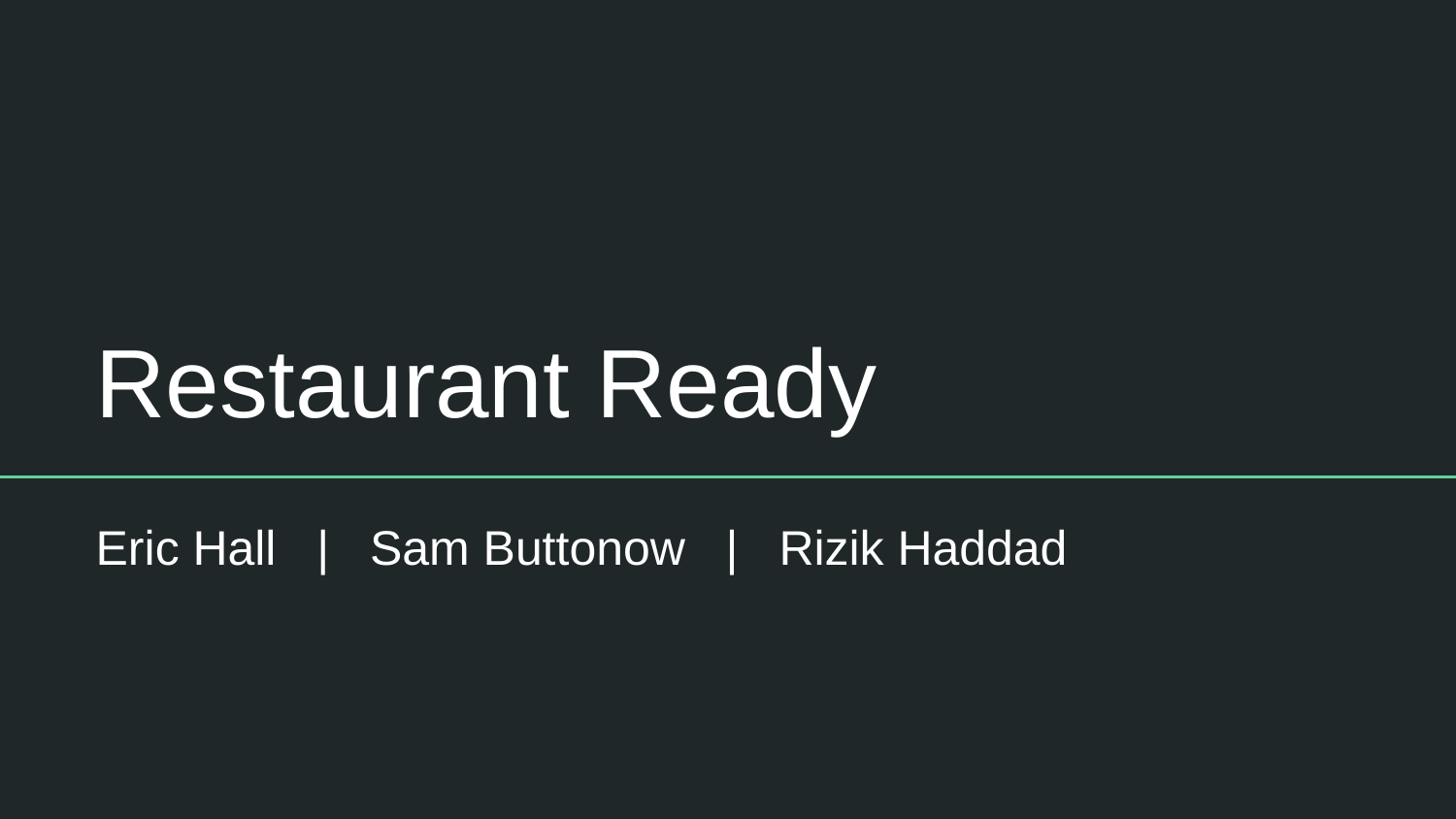

# Restaurant Ready
Eric Hall   |   Sam Buttonow   |   Rizik Haddad